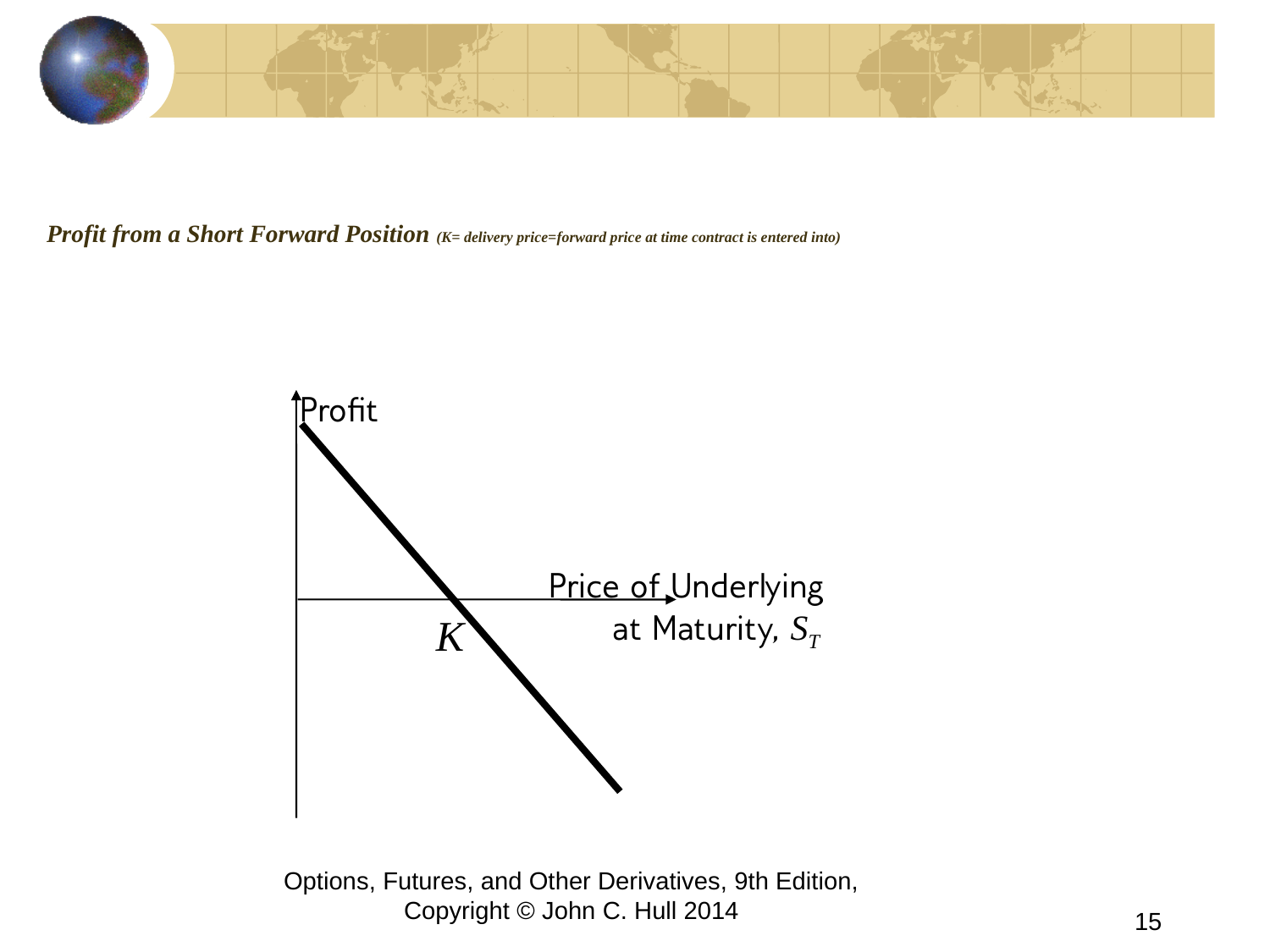

# Profit from a Short Forward Position (K= delivery price=forward price at time contract is entered into)
Profit

Price of Underlying
      at Maturity, ST

K

Options, Futures, and Other Derivatives, 9th Edition, Copyright © John C. Hull 2014

15